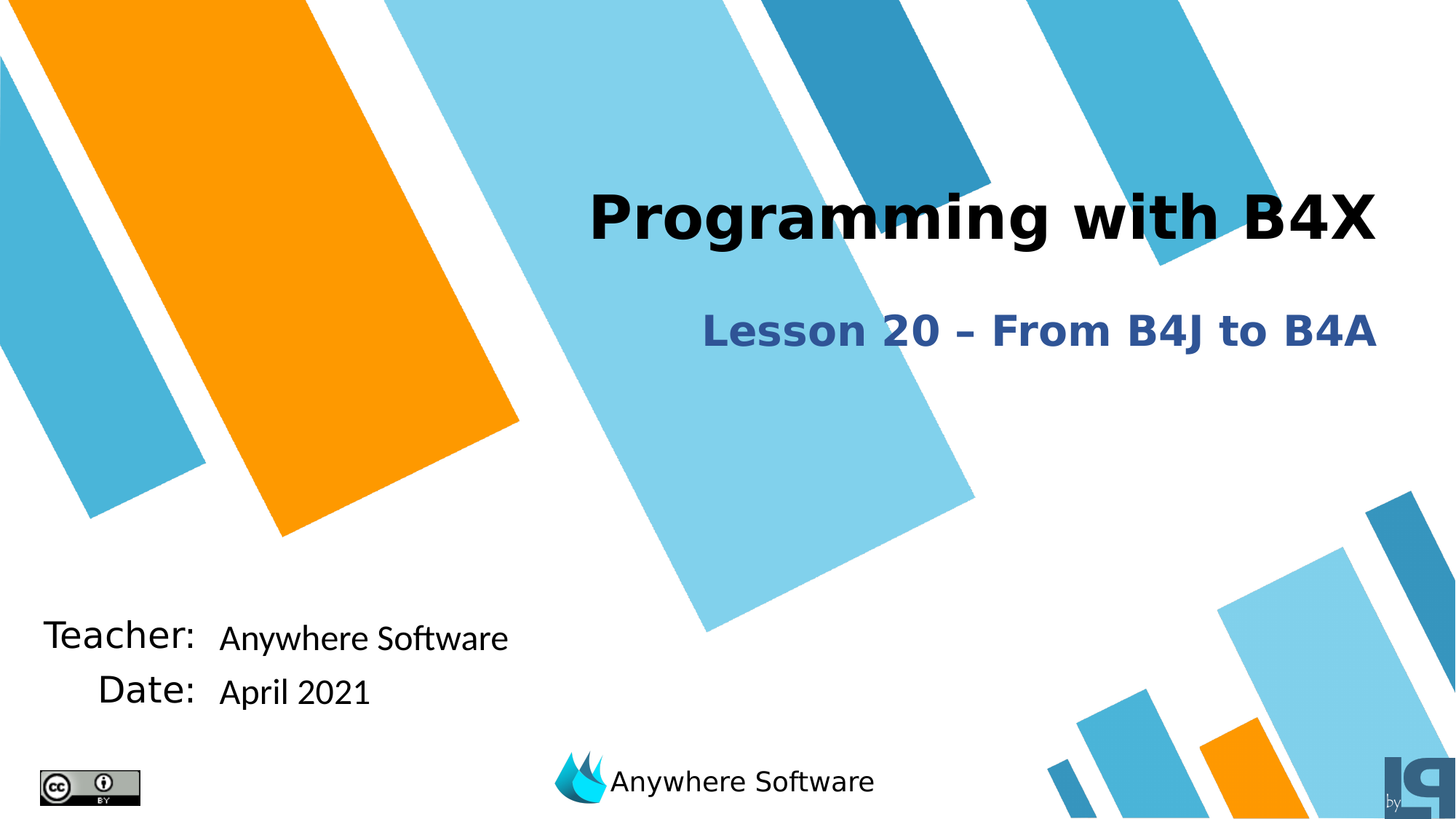

# Programming with B4X
Lesson 20 – From B4J to B4A
Anywhere Software
April 2021